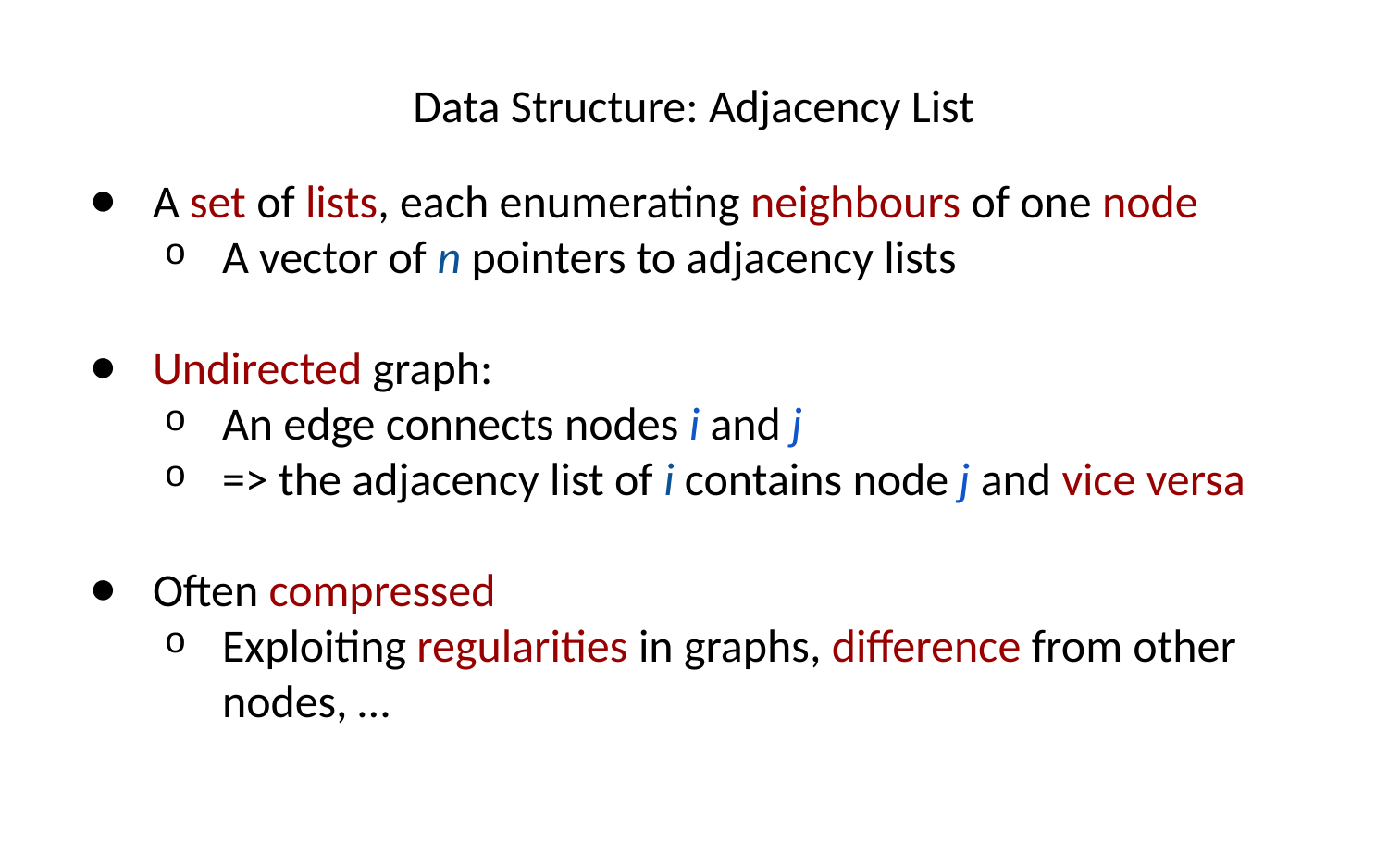

# Data Structure: Adjacency List
A set of lists, each enumerating neighbours of one node
A vector of n pointers to adjacency lists
Undirected graph:
An edge connects nodes i and j
=> the adjacency list of i contains node j and vice versa
Often compressed
Exploiting regularities in graphs, difference from other nodes, …